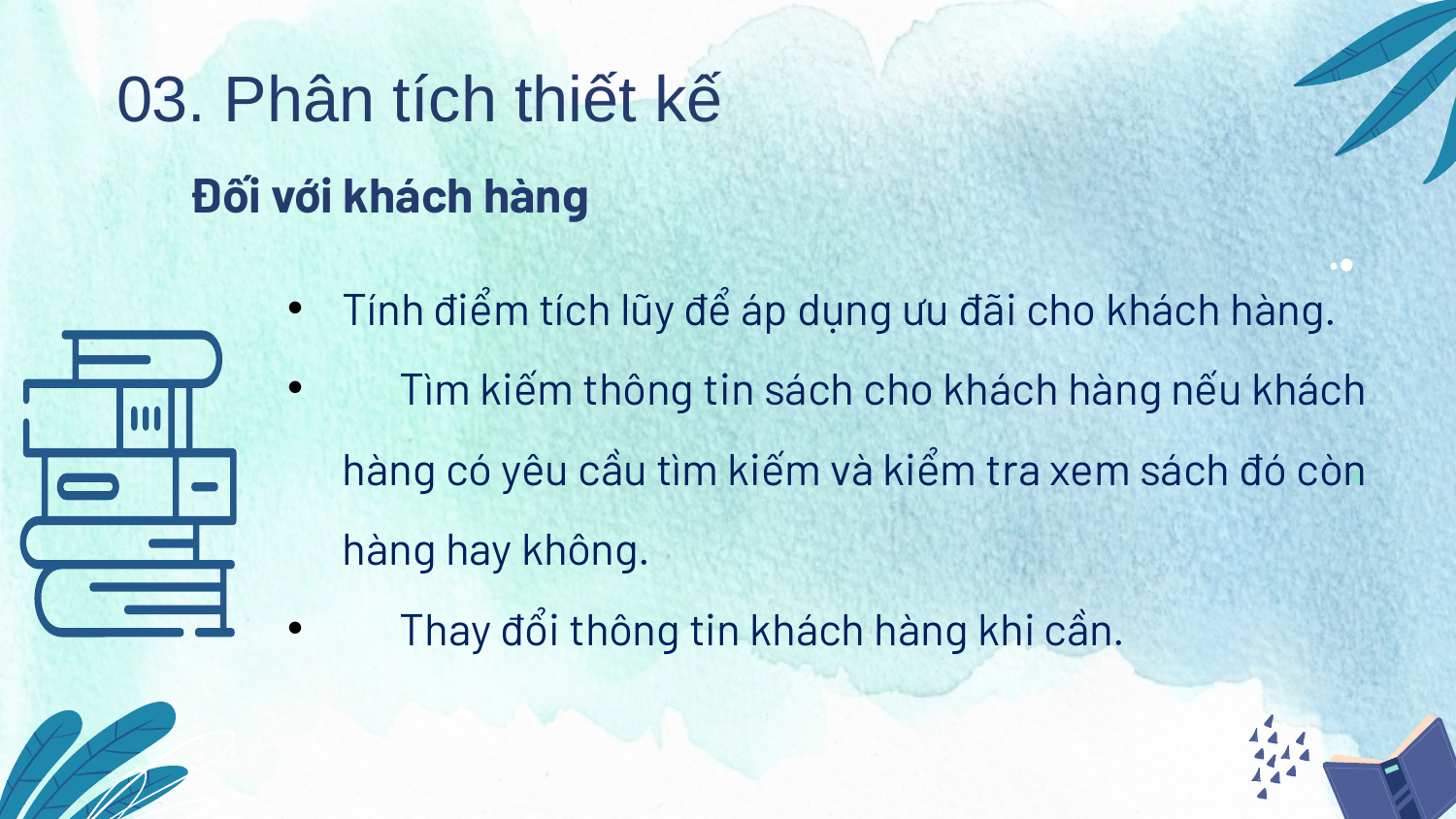

03. Phân tích thiết kế
Đối với khách hàng
Tính điểm tích lũy để áp dụng ưu đãi cho khách hàng.
	Tìm kiếm thông tin sách cho khách hàng nếu khách hàng có yêu cầu tìm kiếm và kiểm tra xem sách đó còn hàng hay không.
	Thay đổi thông tin khách hàng khi cần.